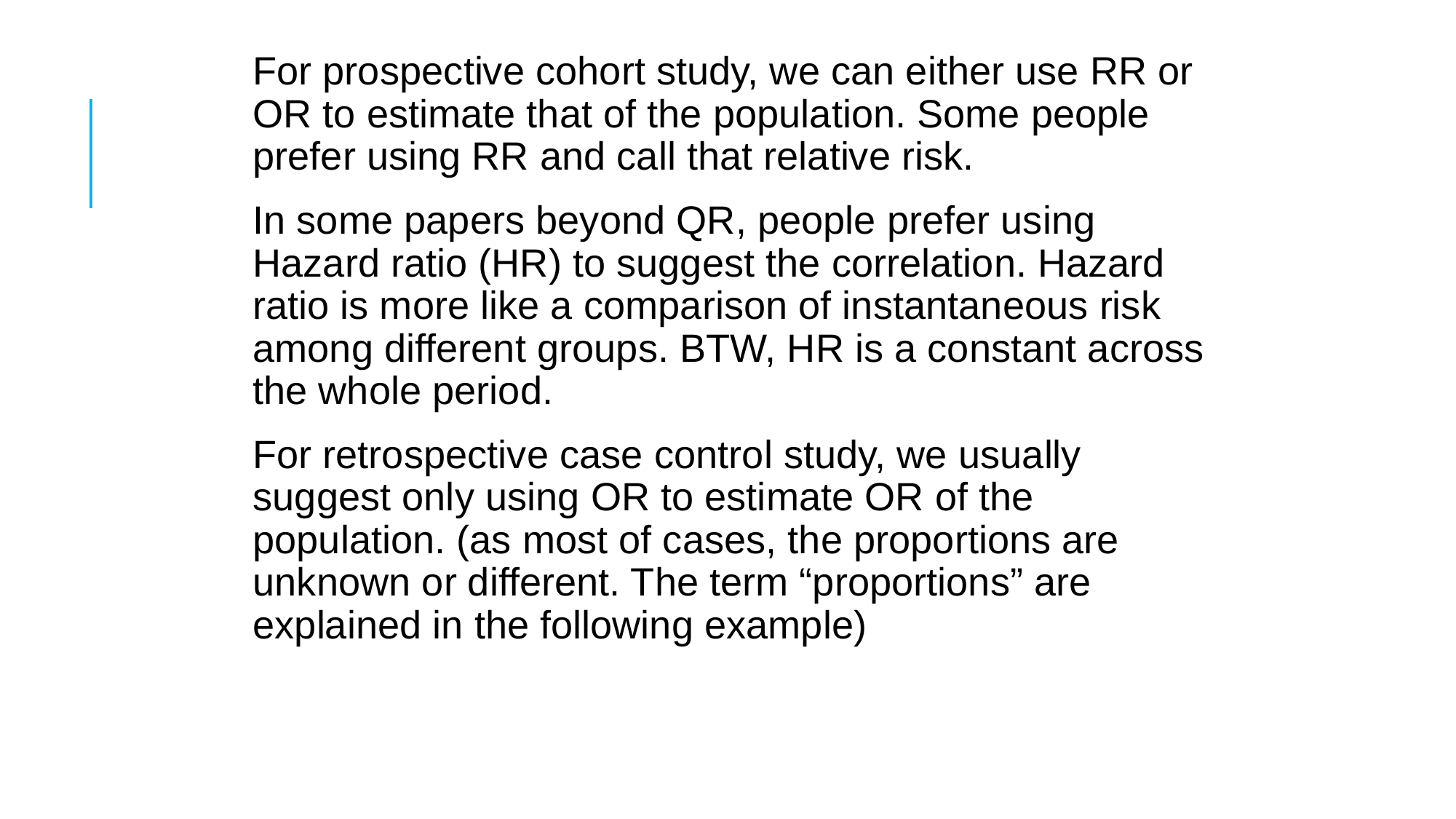

For prospective cohort study, we can either use RR or OR to estimate that of the population. Some people prefer using RR and call that relative risk.
In some papers beyond QR, people prefer using Hazard ratio (HR) to suggest the correlation. Hazard ratio is more like a comparison of instantaneous risk among different groups. BTW, HR is a constant across the whole period.
For retrospective case control study, we usually suggest only using OR to estimate OR of the population. (as most of cases, the proportions are unknown or different. The term “proportions” are explained in the following example)